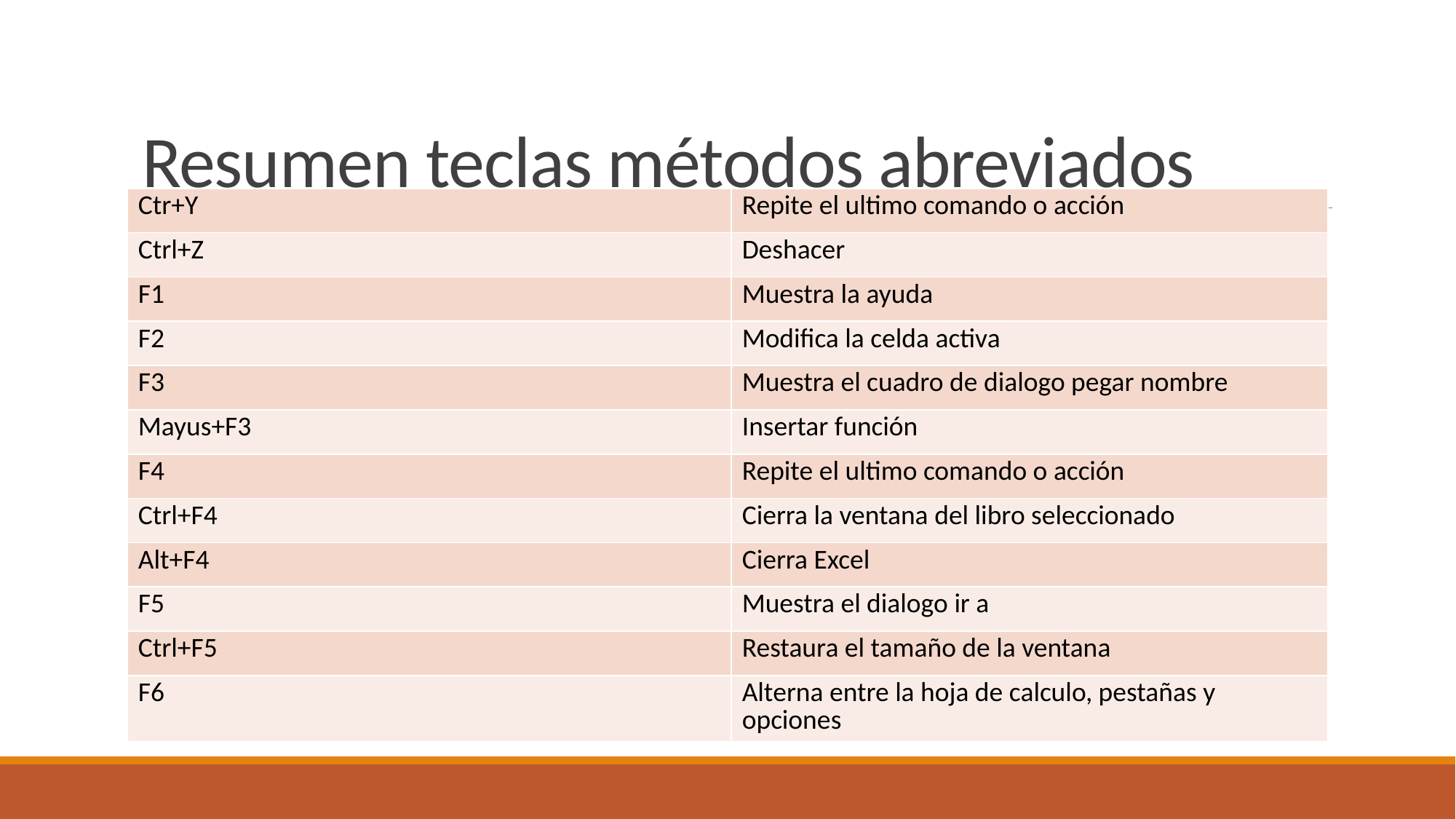

# Resumen teclas métodos abreviados
| Ctr+Y | Repite el ultimo comando o acción |
| --- | --- |
| Ctrl+Z | Deshacer |
| F1 | Muestra la ayuda |
| F2 | Modifica la celda activa |
| F3 | Muestra el cuadro de dialogo pegar nombre |
| Mayus+F3 | Insertar función |
| F4 | Repite el ultimo comando o acción |
| Ctrl+F4 | Cierra la ventana del libro seleccionado |
| Alt+F4 | Cierra Excel |
| F5 | Muestra el dialogo ir a |
| Ctrl+F5 | Restaura el tamaño de la ventana |
| F6 | Alterna entre la hoja de calculo, pestañas y opciones |